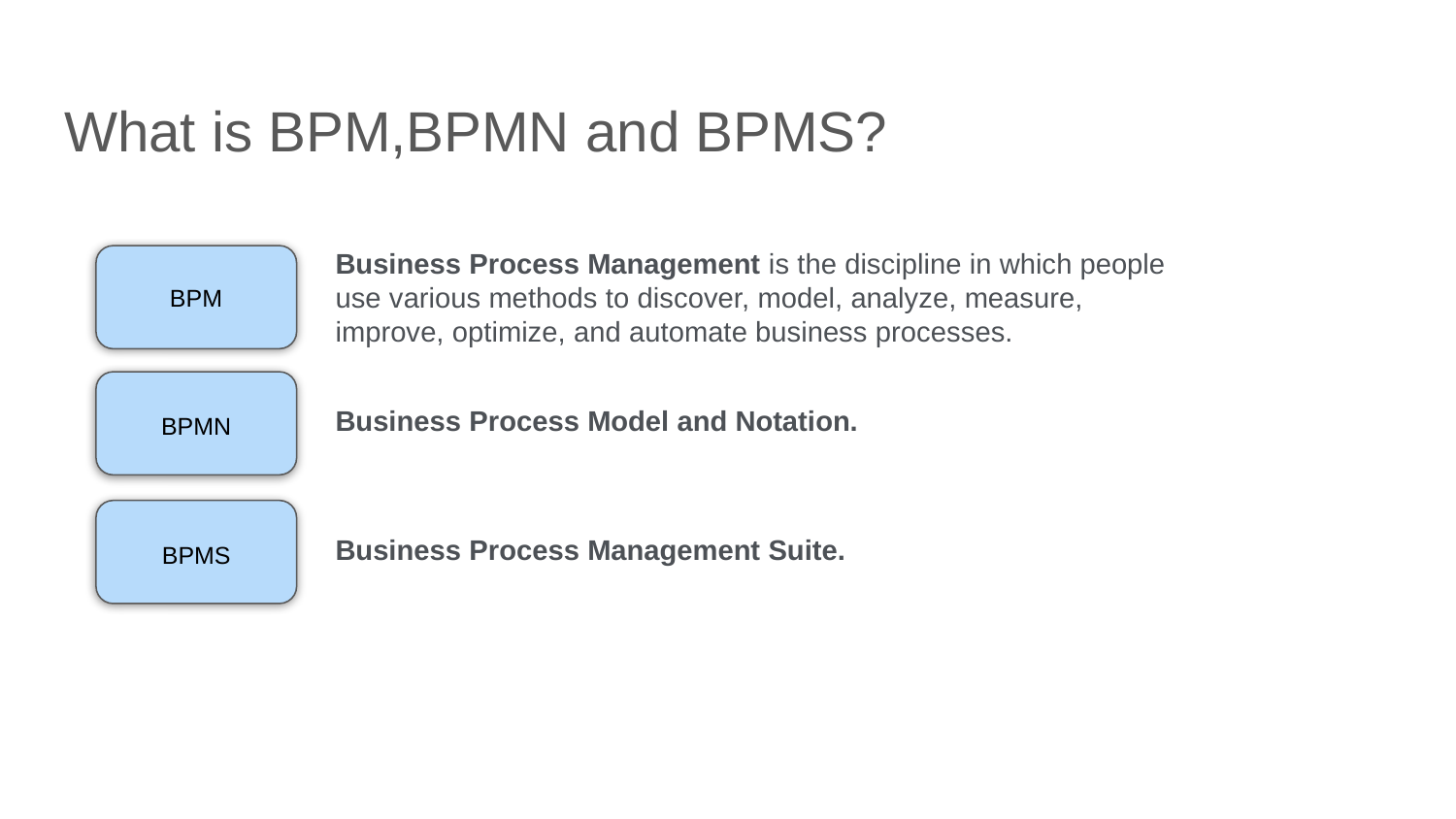

# What is BPM,BPMN and BPMS?

BPM
Business Process Management is the discipline in which people use various methods to discover, model, analyze, measure, improve, optimize, and automate business processes.
BPMN
Business Process Model and Notation.
BPMS
Business Process Management Suite.